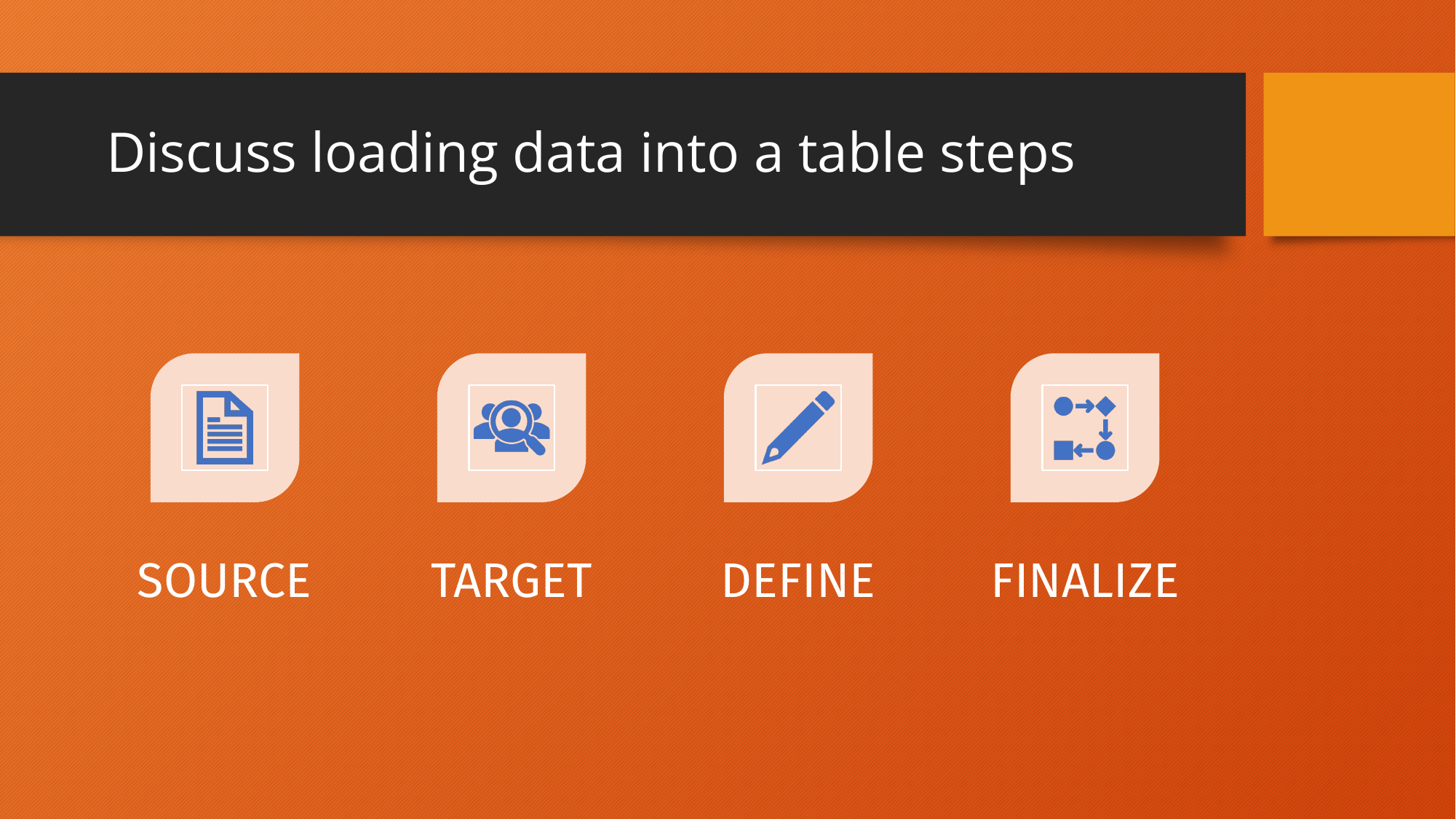

# Discuss loading data into a table steps
Source
Target
Define
Finalize